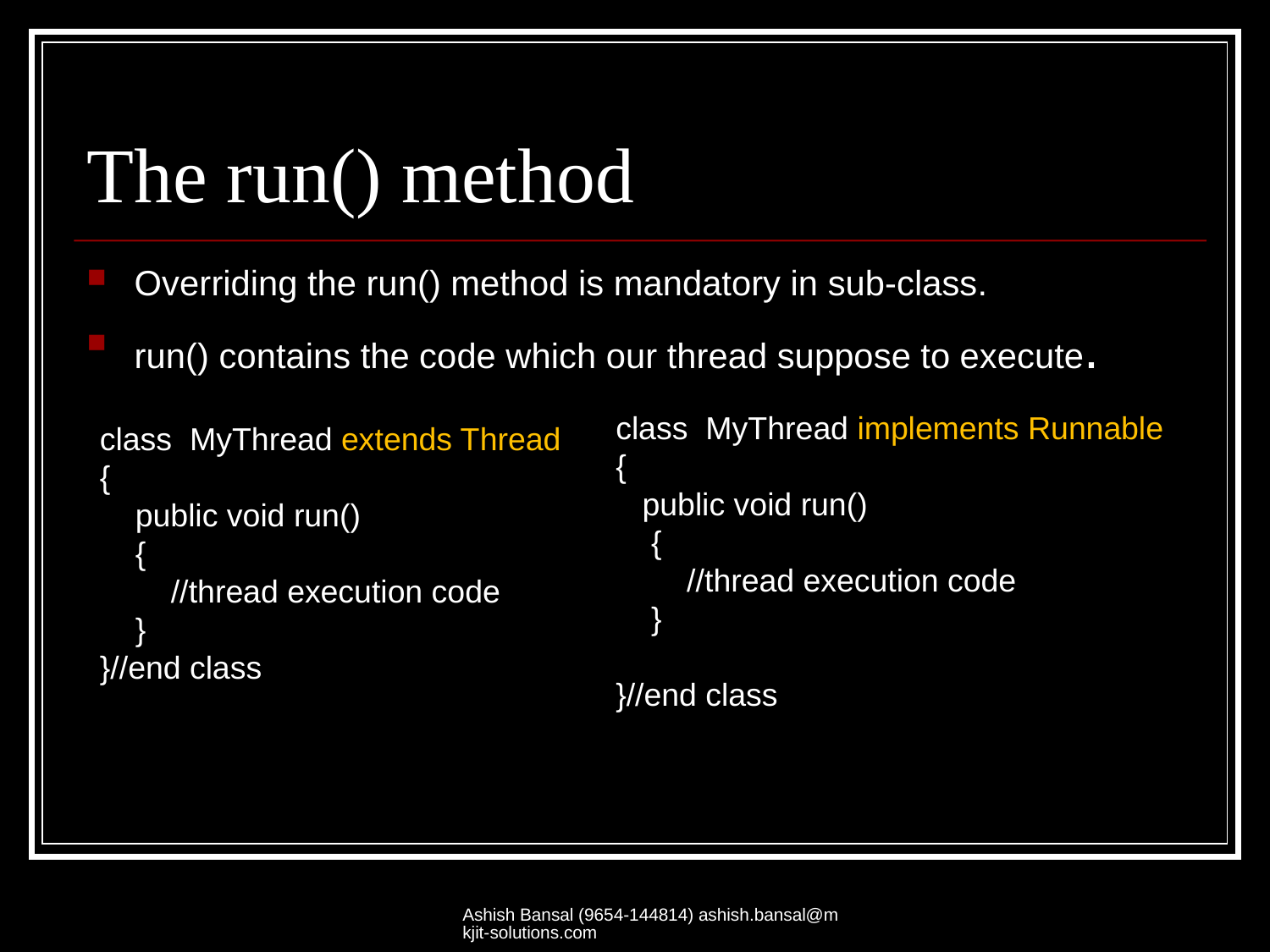

# The run() method
Overriding the run() method is mandatory in sub-class.
run() contains the code which our thread suppose to execute.
class  MyThread implements Runnable
{
   public void run()
    {
        //thread execution code
    }

}//end class
class  MyThread extends Thread
{
    public void run()
    {
        //thread execution code
    }
}//end class
Ashish Bansal (9654-144814) ashish.bansal@mkjit-solutions.com